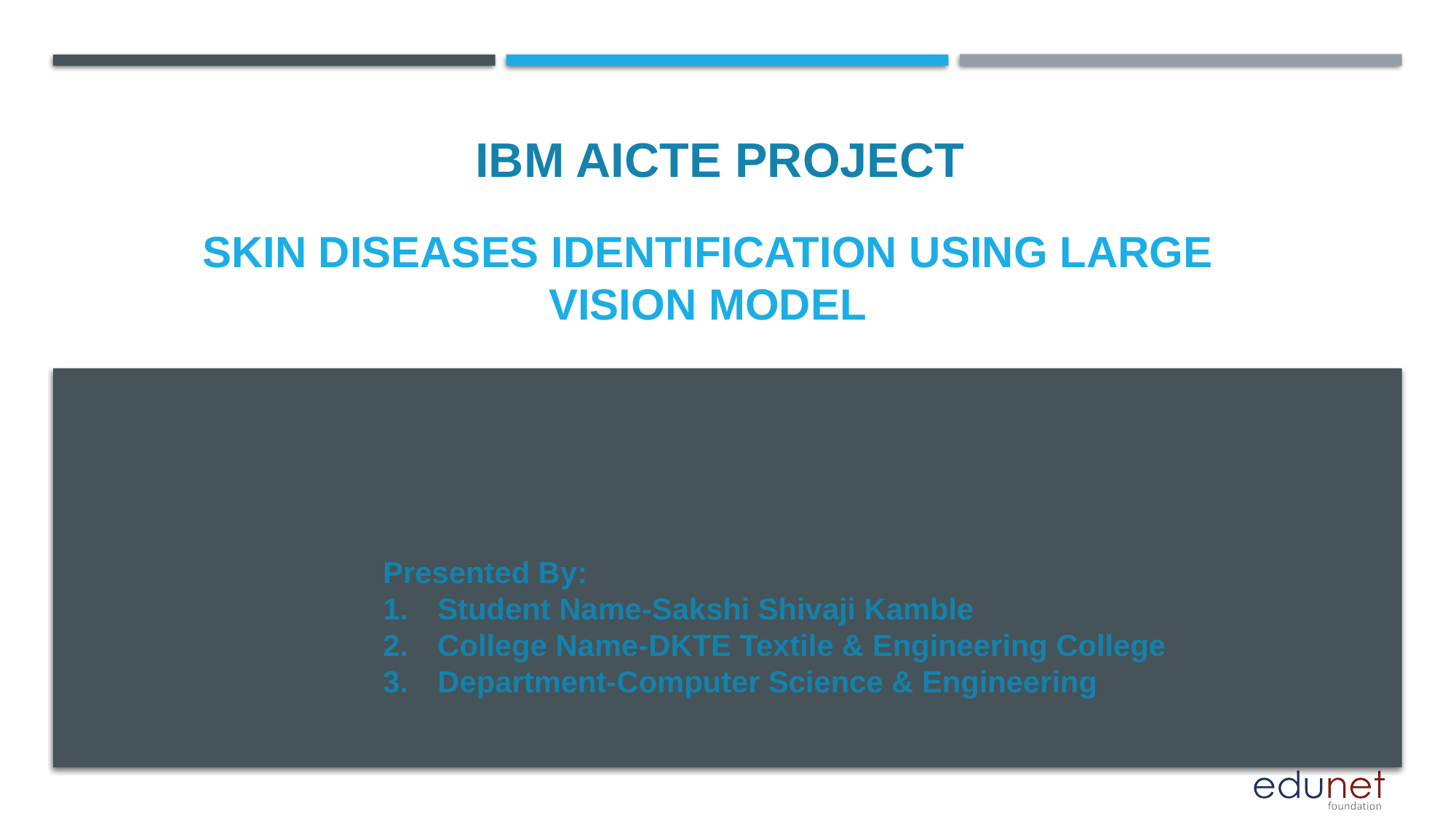

IBM AICTE PROJECT
# skin diseases identification using large vision model
Presented By:
Student Name-Sakshi Shivaji Kamble
College Name-DKTE Textile & Engineering College
Department-Computer Science & Engineering